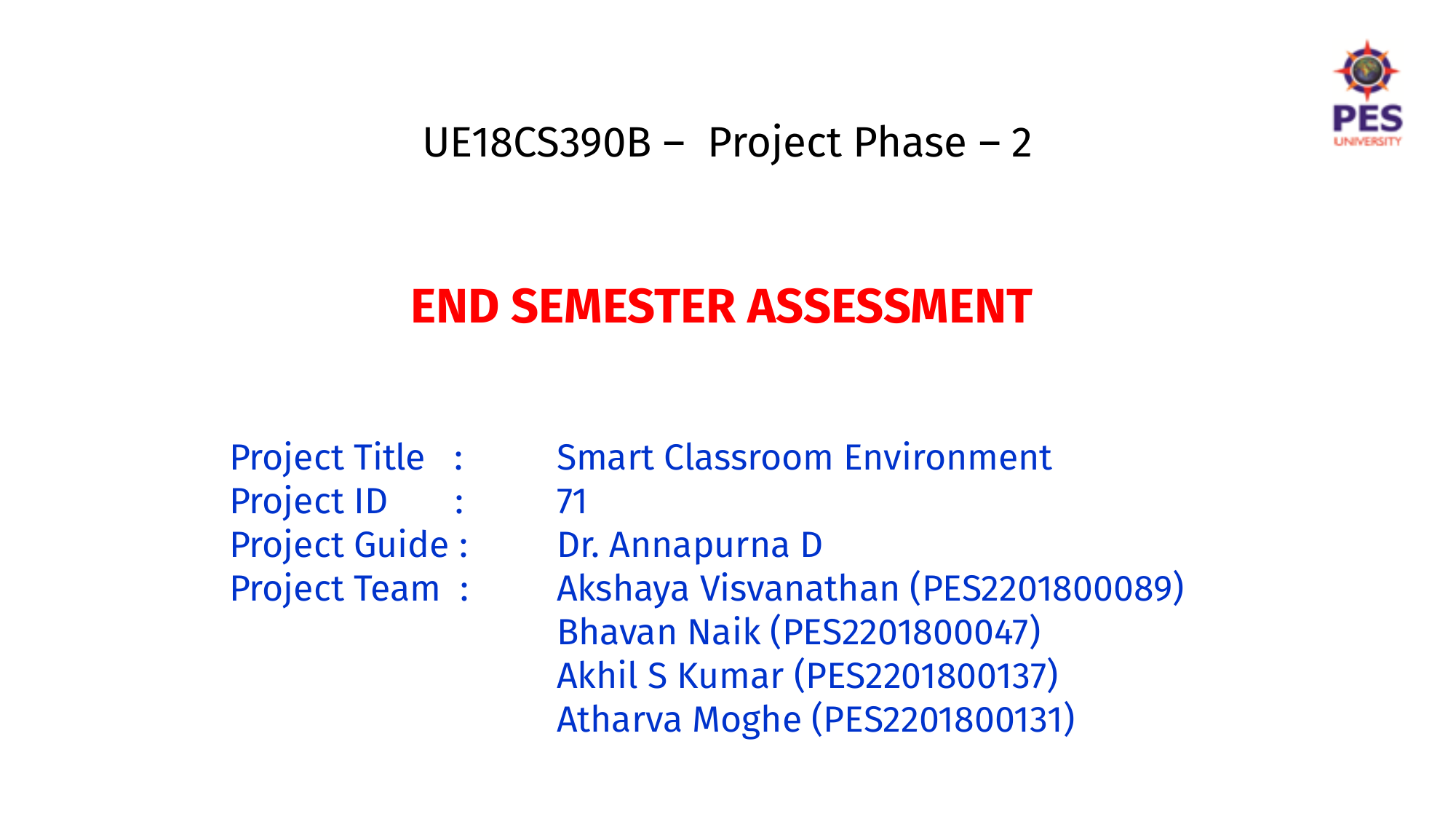

UE18CS390B –  Project Phase – 2

END SEMESTER ASSESSMENT
Project Title   : 	Smart Classroom Environment
Project ID       : 	71
Project Guide : 	Dr. Annapurna D
Project Team  :  	Akshaya Visvanathan (PES2201800089)
			Bhavan Naik (PES2201800047)
			Akhil S Kumar (PES2201800137)
			Atharva Moghe (PES2201800131)